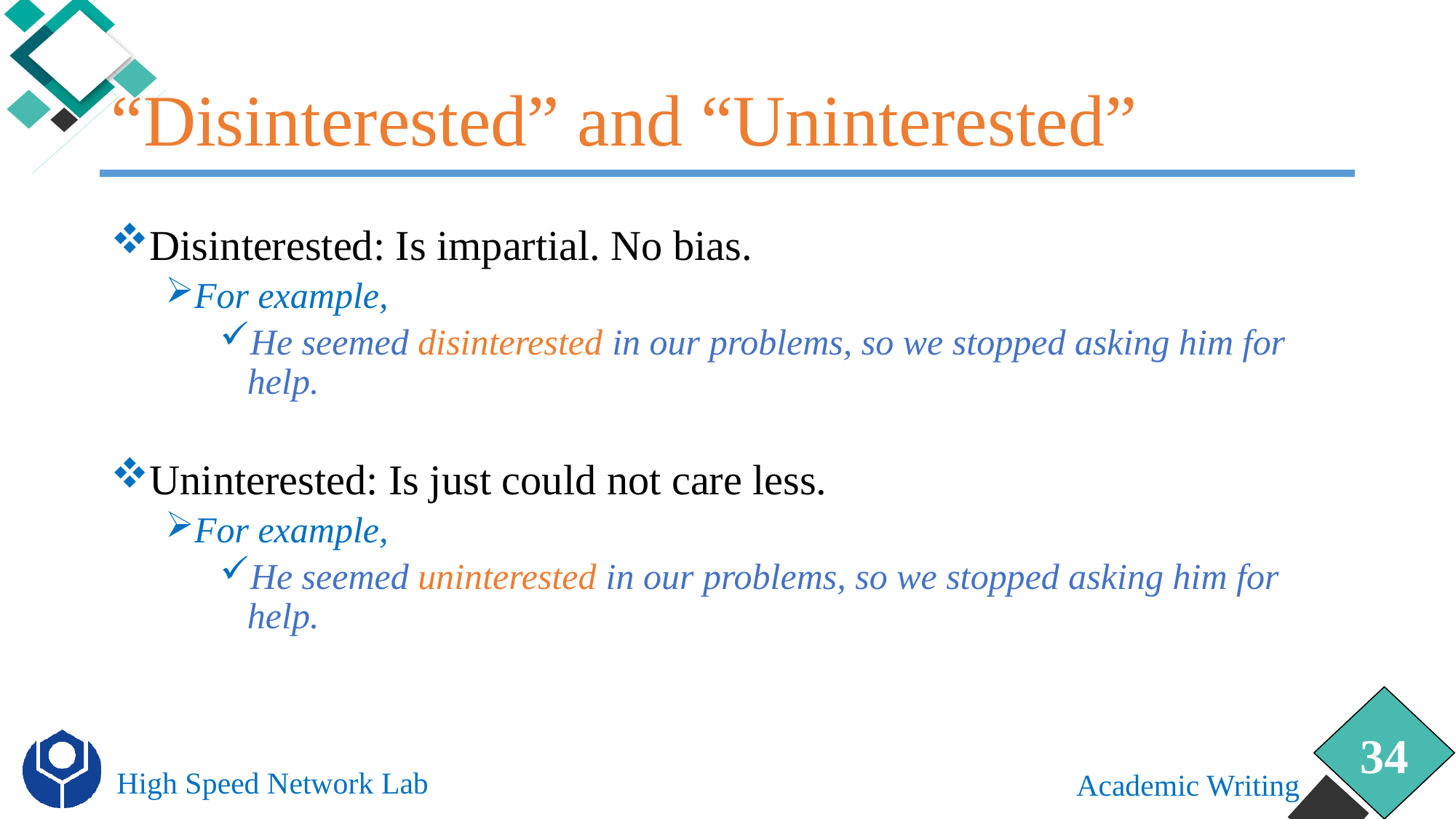

# “Disinterested” and “Uninterested”
Disinterested: Is impartial. No bias.
For example,
He seemed disinterested in our problems, so we stopped asking him for help.

Uninterested: Is just could not care less.
For example,
He seemed uninterested in our problems, so we stopped asking him for help.